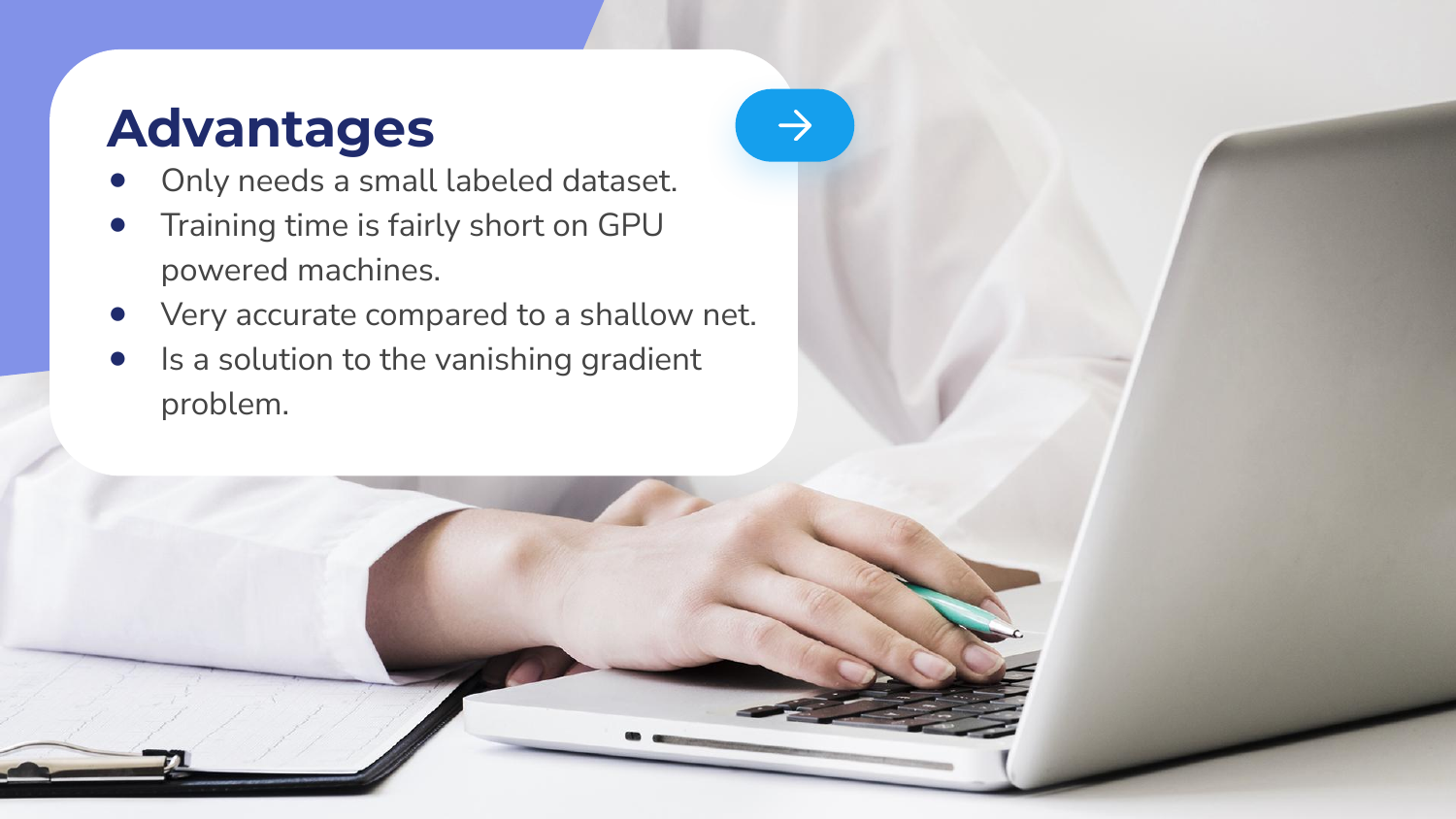

# Advantages

Only needs a small labeled dataset.
Training time is fairly short on GPU powered machines.
Very accurate compared to a shallow net.
Is a solution to the vanishing gradient problem.